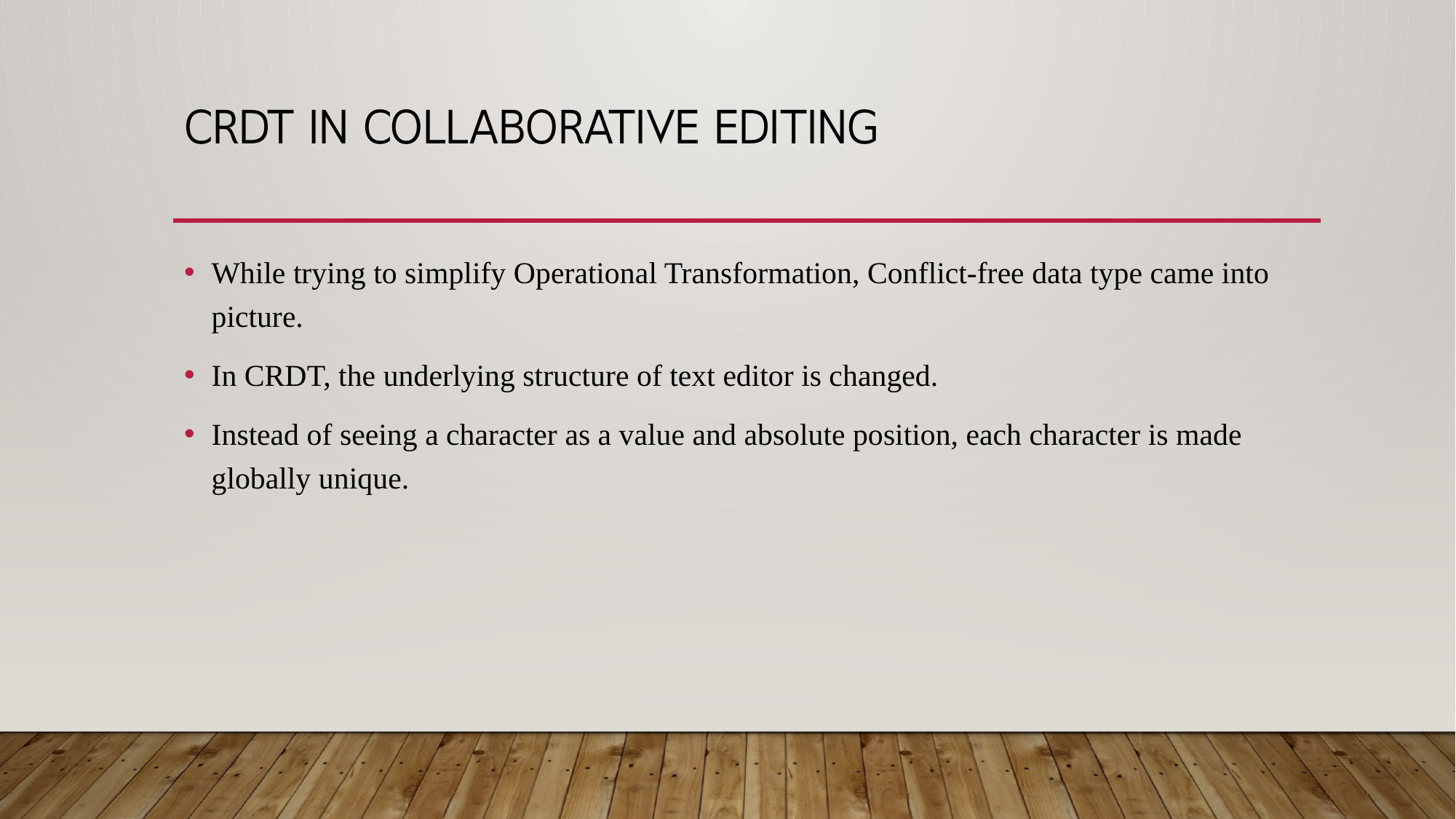

# Crdt in collaborative editing
While trying to simplify Operational Transformation, Conflict-free data type came into picture.
In CRDT, the underlying structure of text editor is changed.
Instead of seeing a character as a value and absolute position, each character is made globally unique.